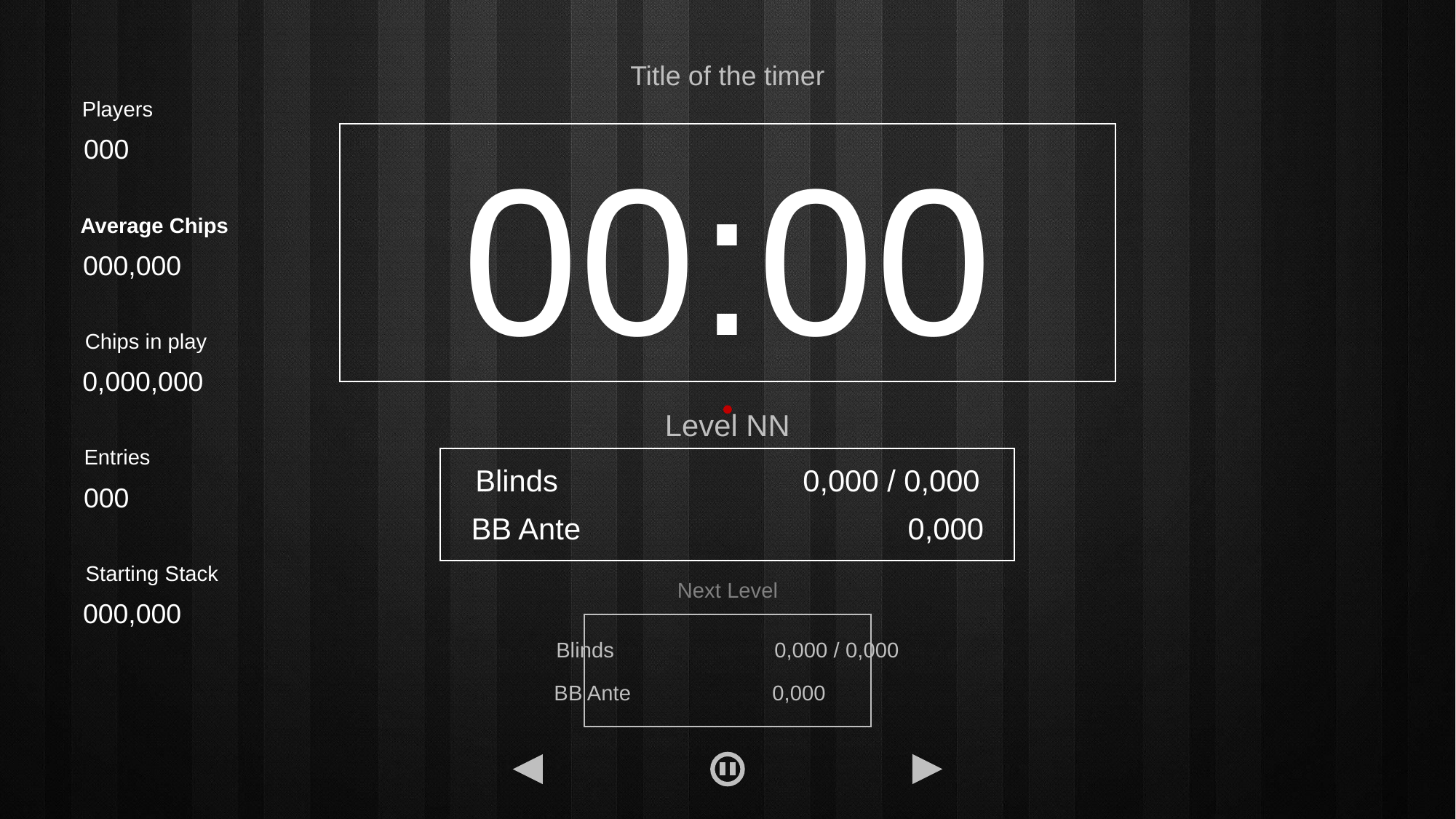

Title of the timer
Players
000
00:00

Average Chips
000,000
Chips in play
0,000,000
Level NN

Entries
000

Blinds			0,000 / 0,000
BB Ante			0,000
Starting Stack
000,000
Next Level

Blinds		0,000 / 0,000
BB Ante		0,000